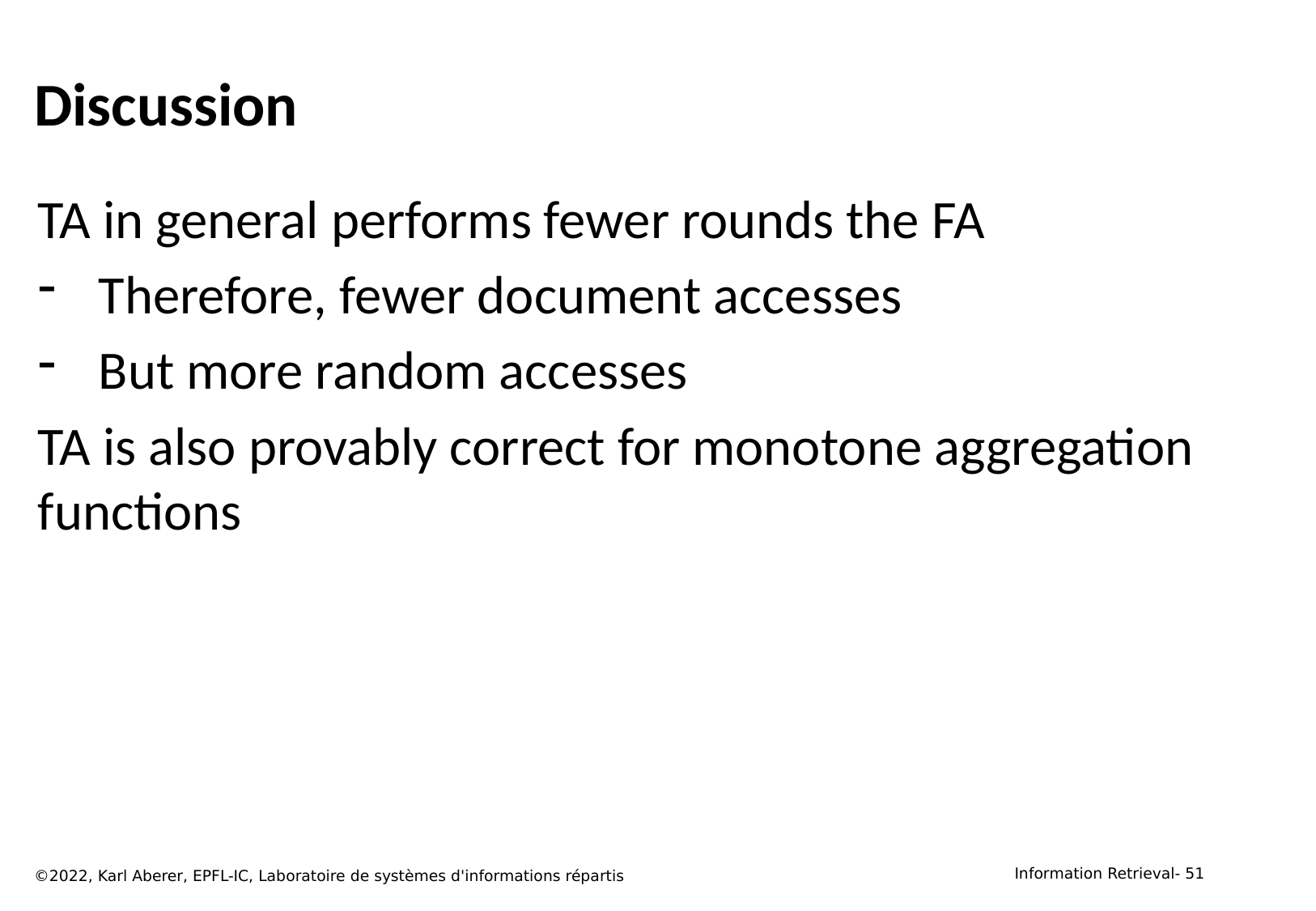

# Discussion
TA in general performs fewer rounds the FA
Therefore, fewer document accesses
But more random accesses
TA is also provably correct for monotone aggregation functions
©2022, Karl Aberer, EPFL-IC, Laboratoire de systèmes d'informations répartis